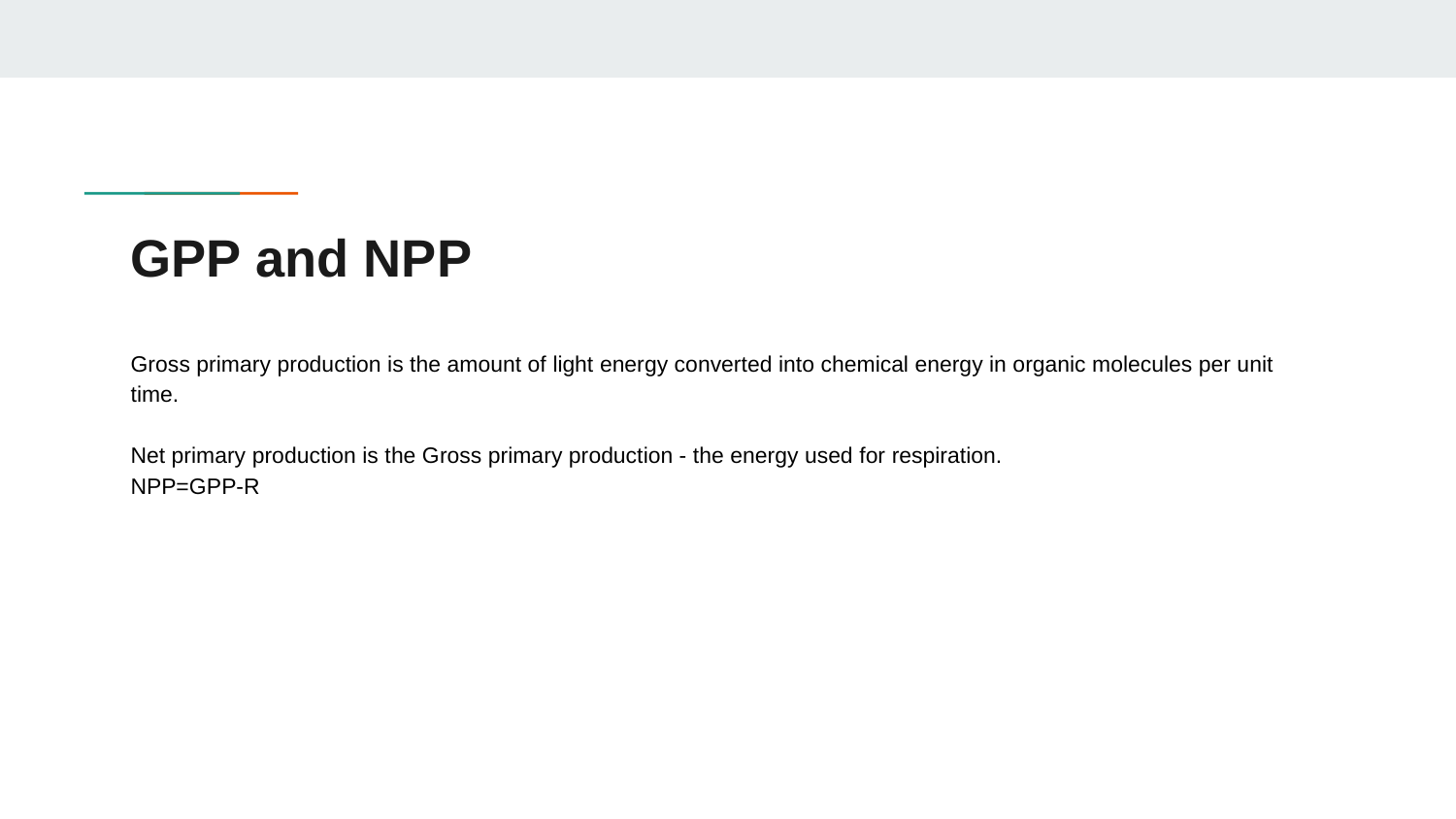

# GPP and NPP
Gross primary production is the amount of light energy converted into chemical energy in organic molecules per unit time.

Net primary production is the Gross primary production - the energy used for respiration.
NPP=GPP-R